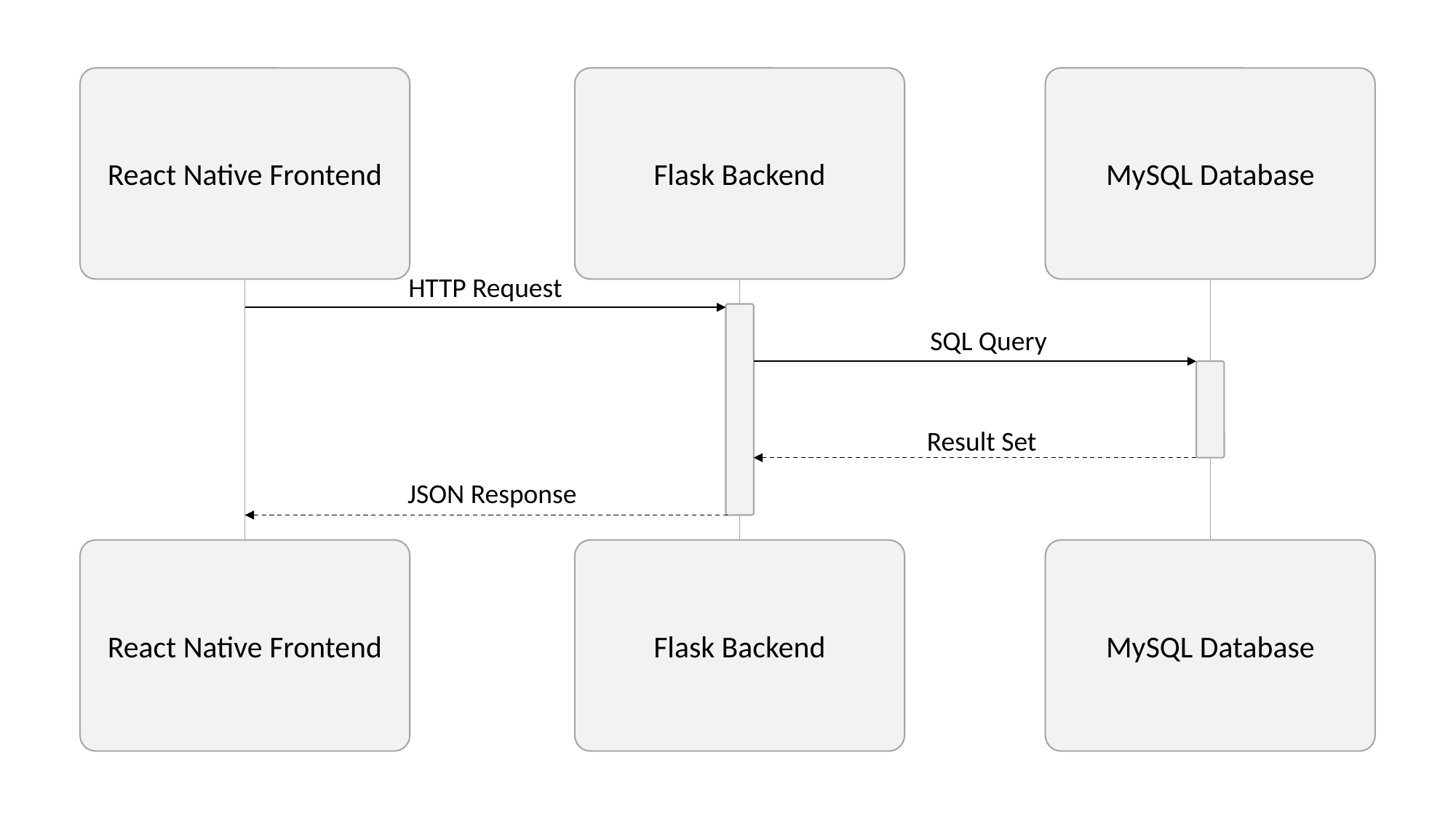

React Native Frontend
Flask Backend
MySQL Database
HTTP Request

SQL Query

Result Set
JSON Response
React Native Frontend
Flask Backend
MySQL Database